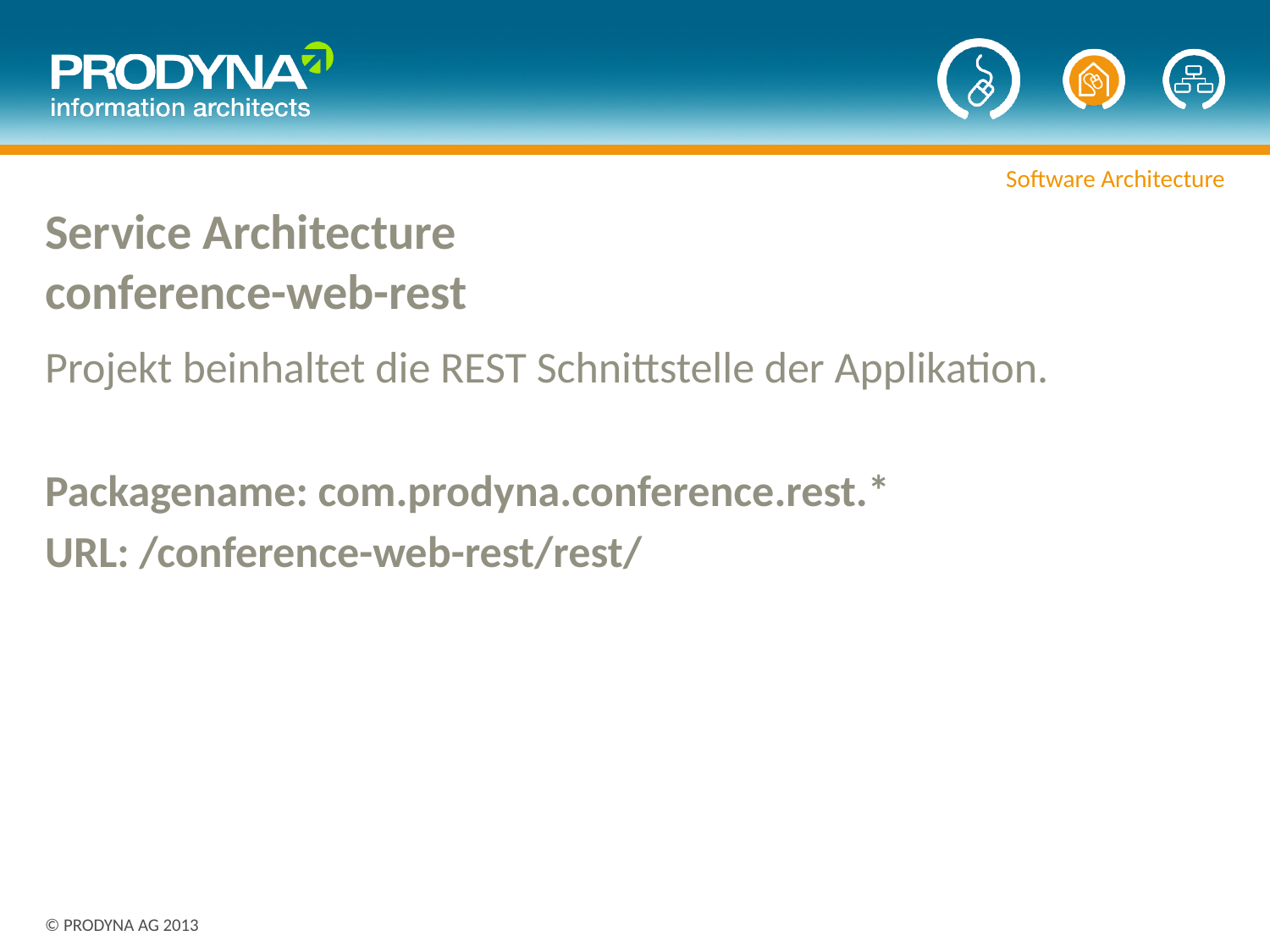

# Service Architecture conference-web-rest
Projekt beinhaltet die REST Schnittstelle der Applikation.

Packagename: com.prodyna.conference.rest.*
URL: /conference-web-rest/rest/